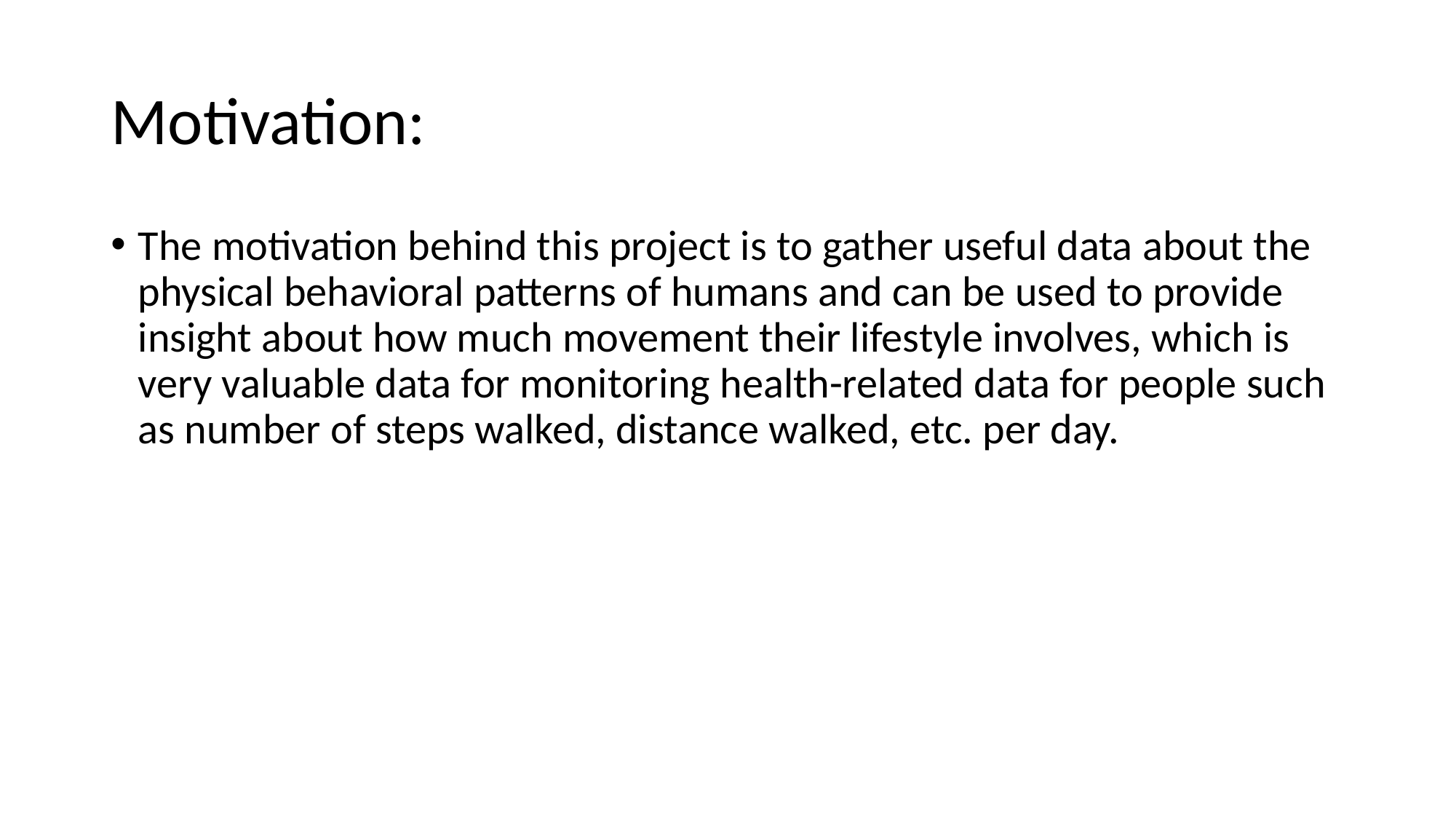

# Motivation:
The motivation behind this project is to gather useful data about the physical behavioral patterns of humans and can be used to provide insight about how much movement their lifestyle involves, which is very valuable data for monitoring health-related data for people such as number of steps walked, distance walked, etc. per day.